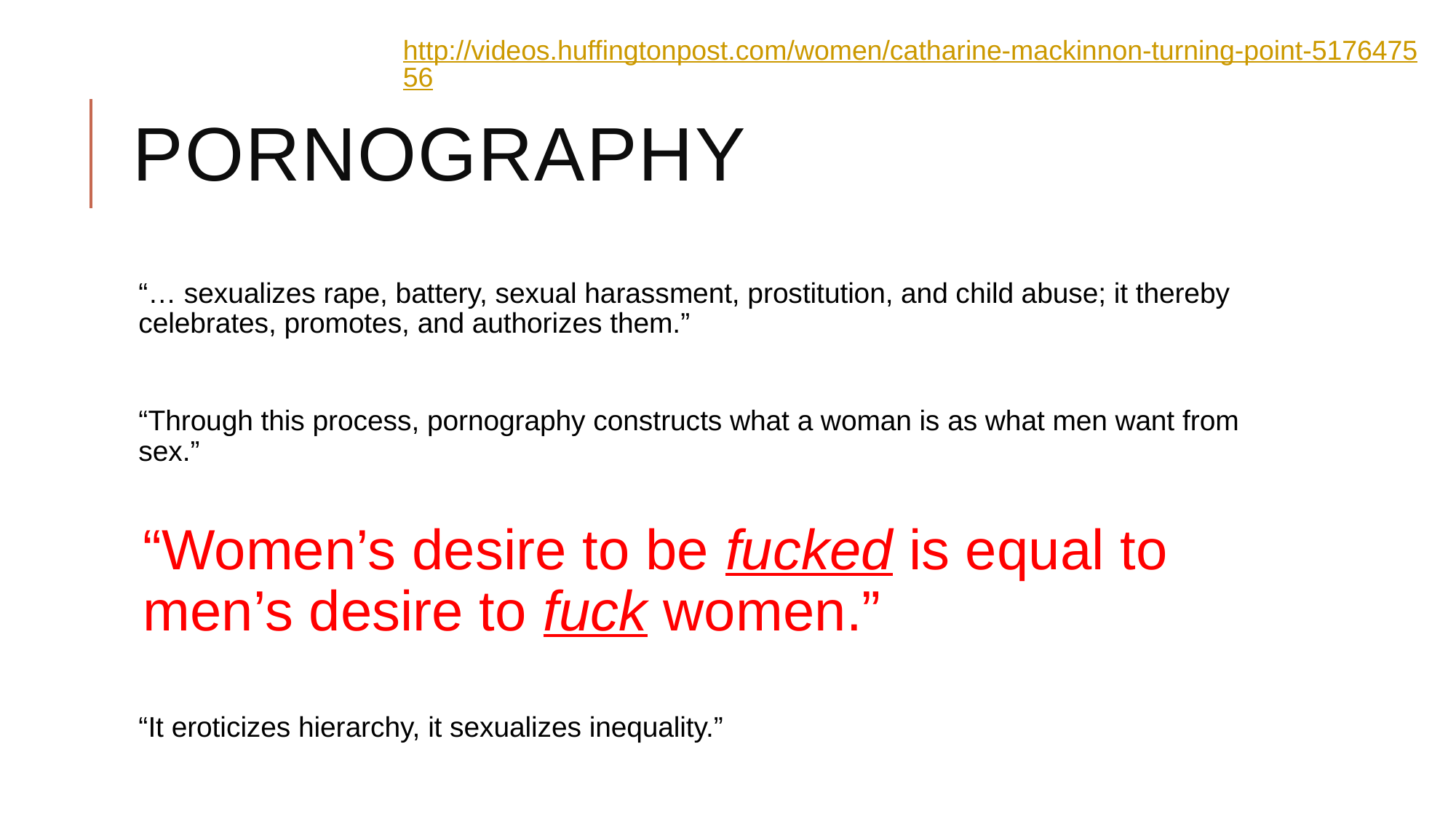

http://videos.huffingtonpost.com/women/catharine-mackinnon-turning-point-517647556
# Pornography
“… sexualizes rape, battery, sexual harassment, prostitution, and child abuse; it thereby celebrates, promotes, and authorizes them.”

“Through this process, pornography constructs what a woman is as what men want from sex.”

“Women’s desire to be fucked is equal to men’s desire to fuck women.”

“It eroticizes hierarchy, it sexualizes inequality.”